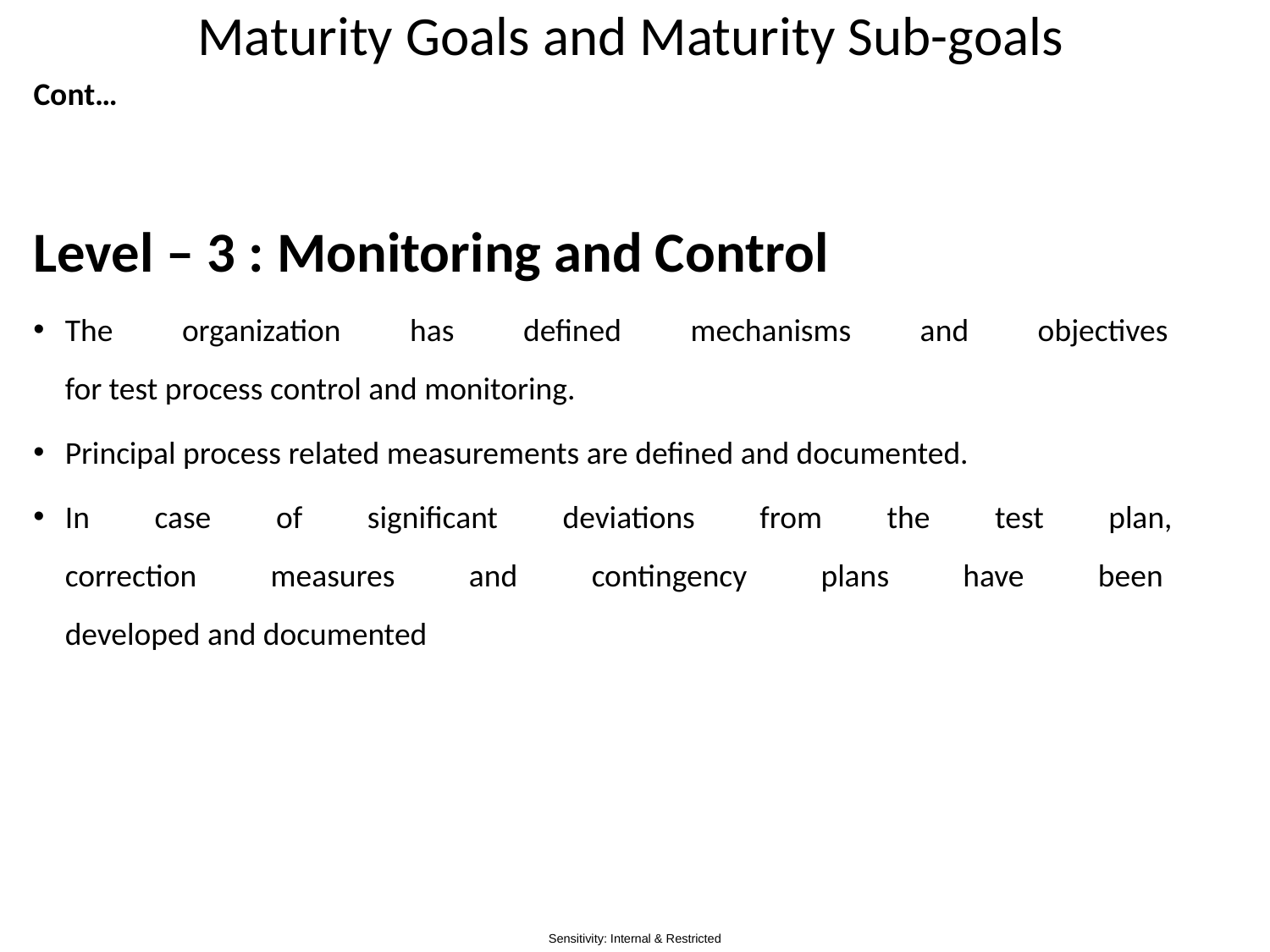

# Maturity Goals and Maturity Sub-goals
Cont…
Level – 3 : Monitoring and Control
The organization has defined mechanisms and objectives
for test process control and monitoring.
Principal process related measurements are defined and documented.
In case of significant deviations from the test plan,
correction measures and contingency plans have been
developed and documented